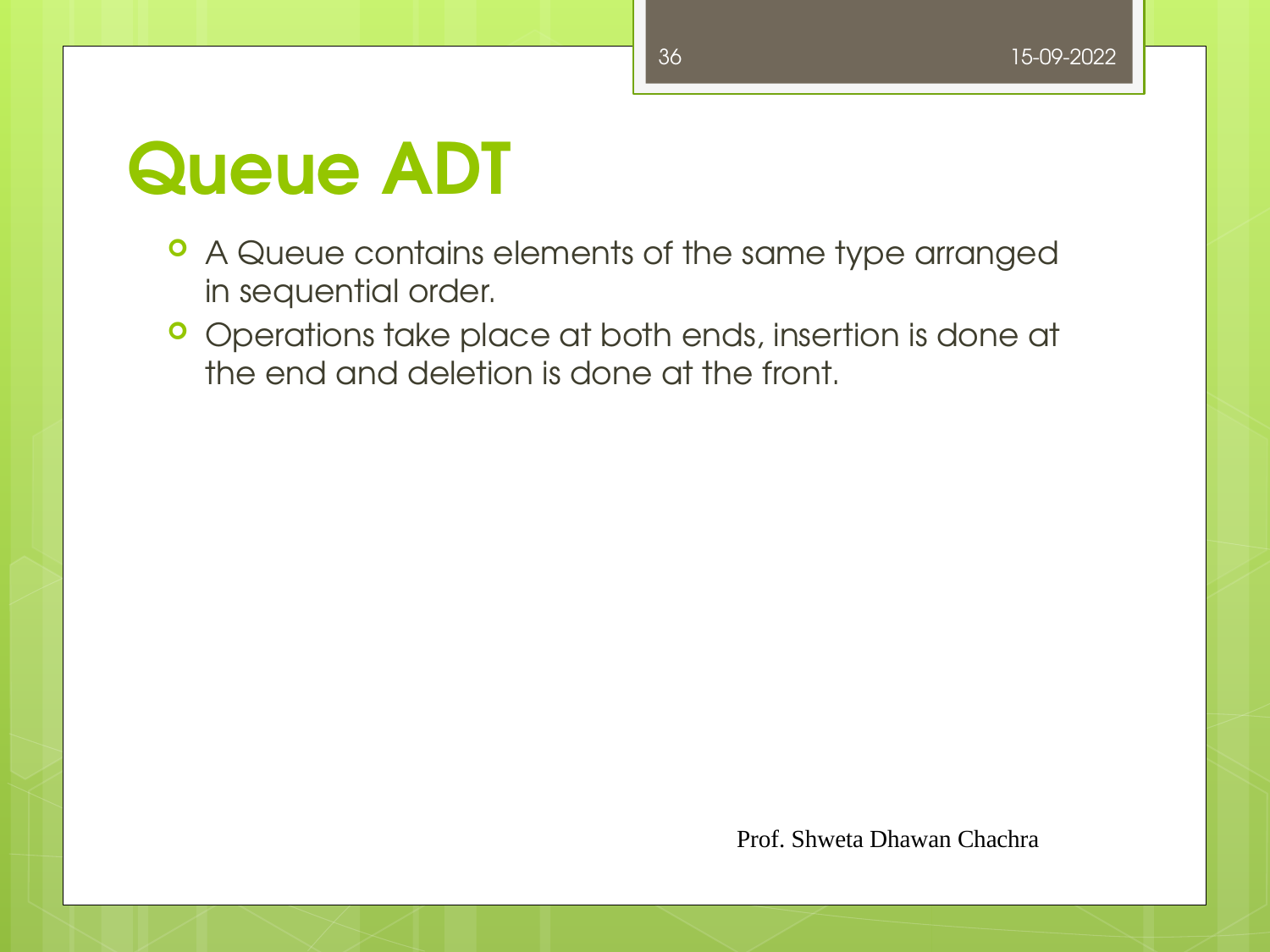

36
15-09-2022
# Queue ADT
A Queue contains elements of the same type arranged in sequential order.
Operations take place at both ends, insertion is done at the end and deletion is done at the front.
Prof. Shweta Dhawan Chachra